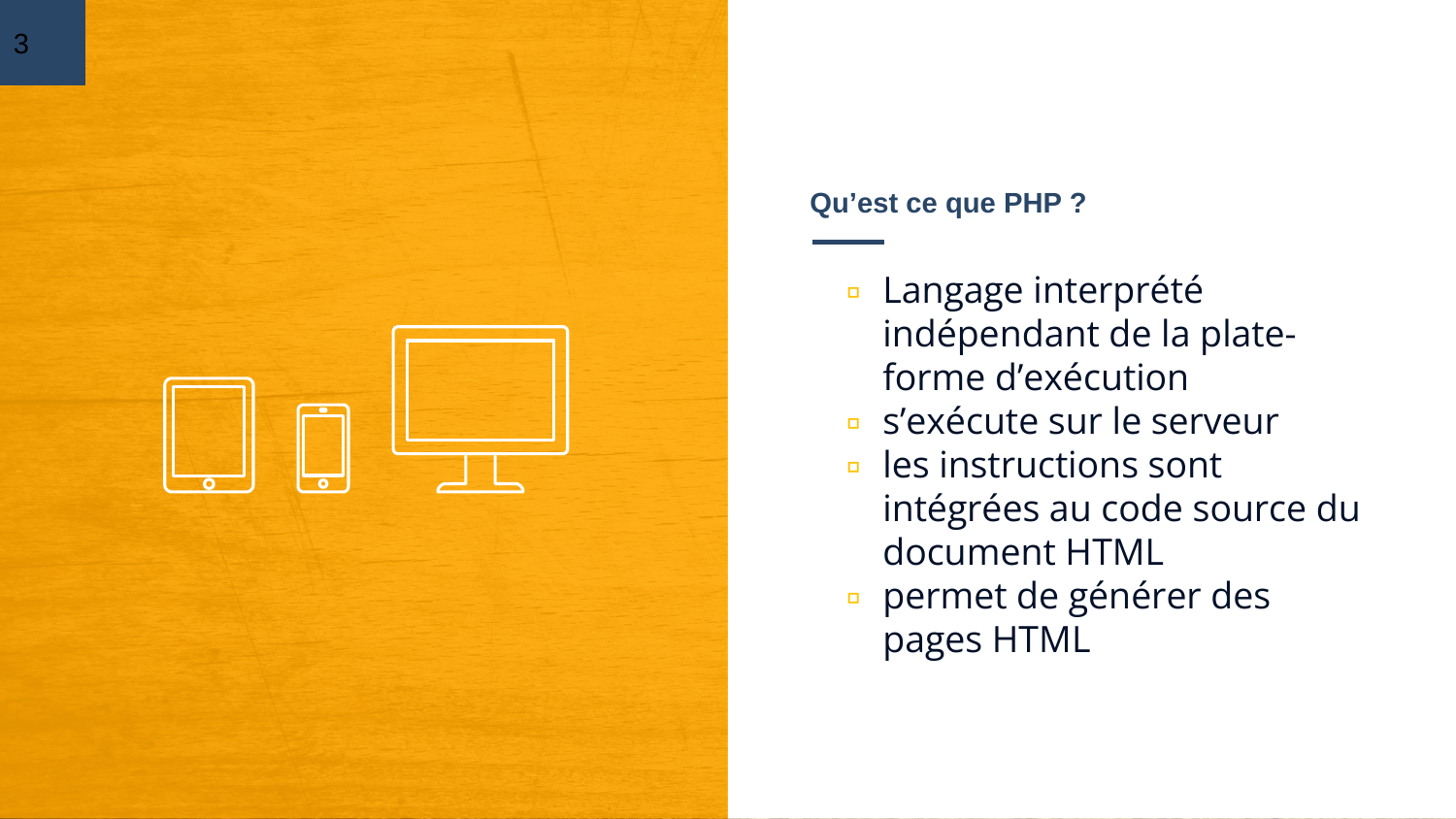

3
# Qu’est ce que PHP ?
Langage interprété indépendant de la plate-forme d’exécution
s’exécute sur le serveur
les instructions sont intégrées au code source du document HTML
permet de générer des pages HTML